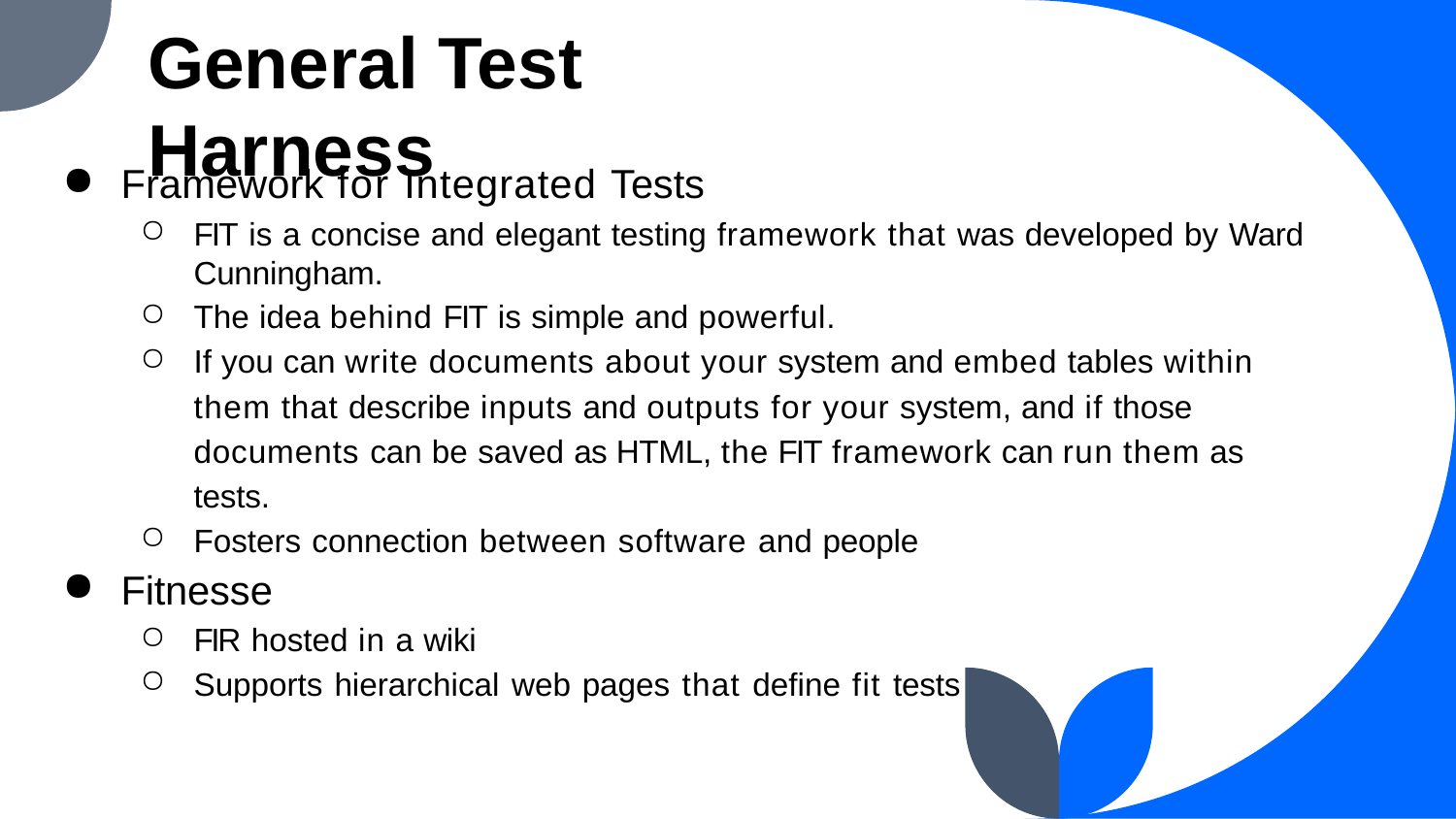

General Test Harness
Framework for Integrated Tests
FIT is a concise and elegant testing framework that was developed by Ward Cunningham.
The idea behind FIT is simple and powerful.
If you can write documents about your system and embed tables within them that describe inputs and outputs for your system, and if those documents can be saved as HTML, the FIT framework can run them as tests.
Fosters connection between software and people
Fitnesse
FIR hosted in a wiki
Supports hierarchical web pages that define fit tests